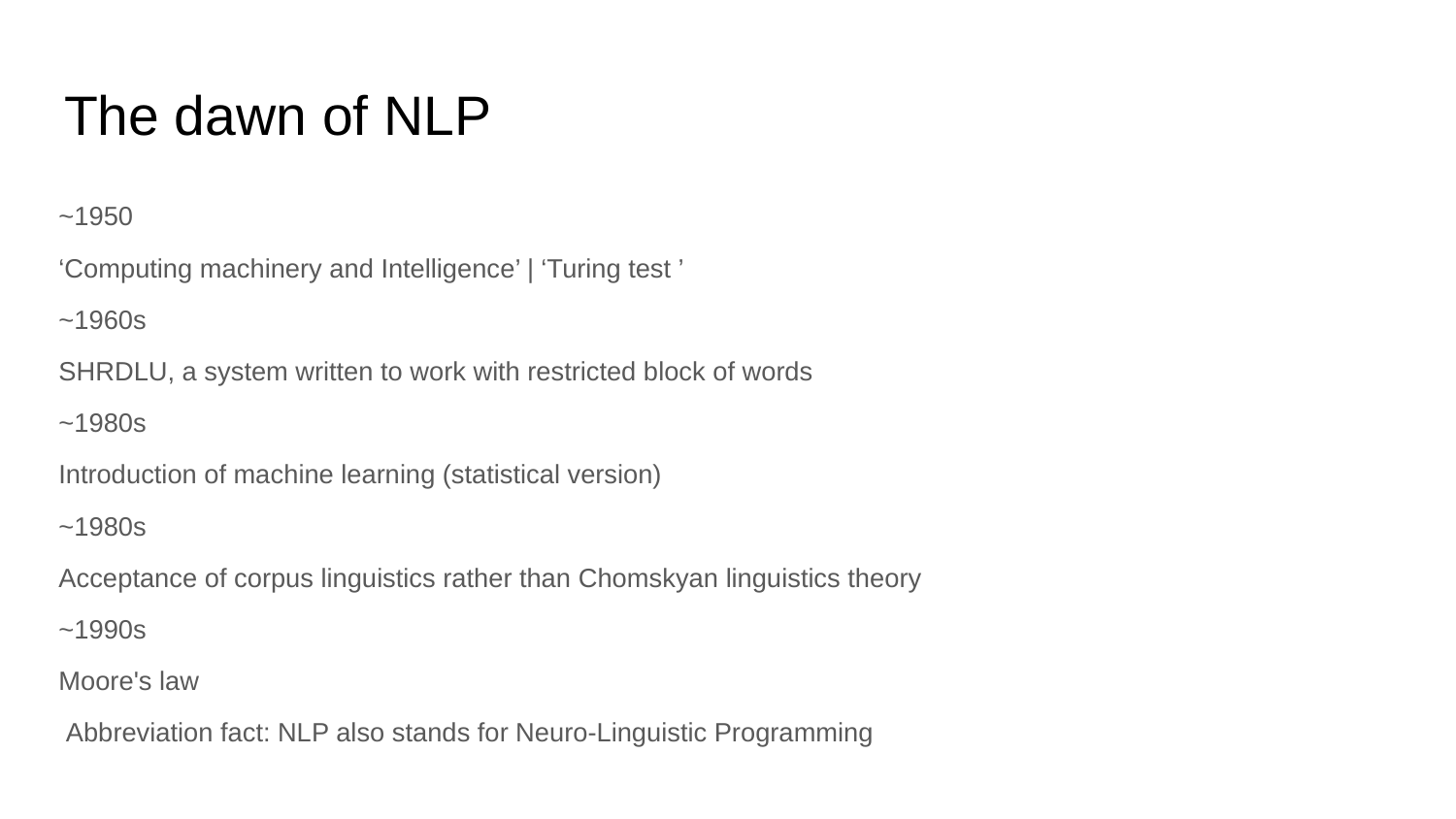

# The dawn of NLP
~1950
‘Computing machinery and Intelligence’ | ‘Turing test ’
~1960s
SHRDLU, a system written to work with restricted block of words
~1980s
Introduction of machine learning (statistical version)
~1980s
Acceptance of corpus linguistics rather than Chomskyan linguistics theory
~1990s
Moore's law
 Abbreviation fact: NLP also stands for Neuro-Linguistic Programming